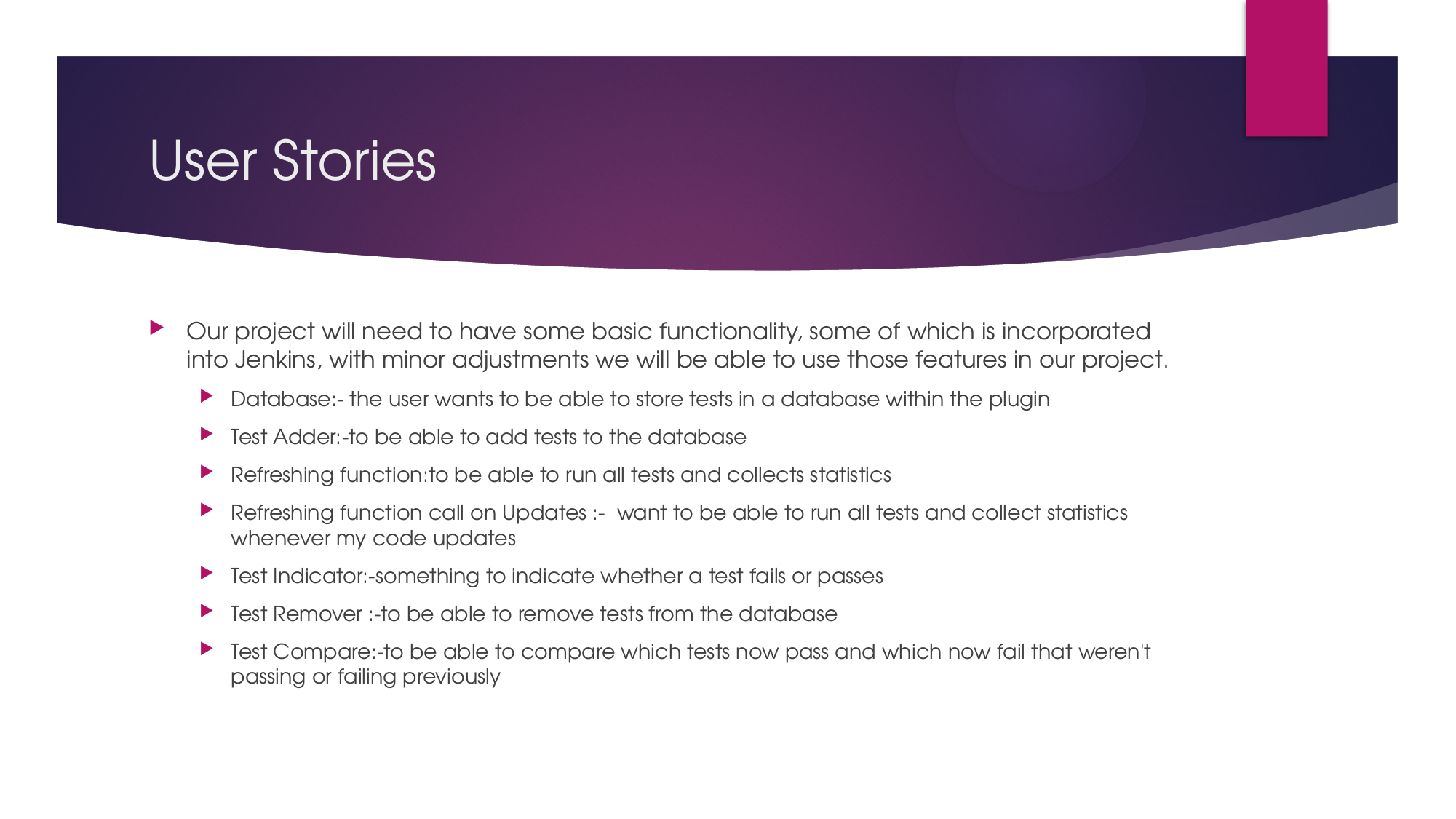

# User Stories
Our project will need to have some basic functionality, some of which is incorporated into Jenkins, with minor adjustments we will be able to use those features in our project.
Database:- the user wants to be able to store tests in a database within the plugin
Test Adder:-to be able to add tests to the database
Refreshing function:to be able to run all tests and collects statistics
Refreshing function call on Updates :-  want to be able to run all tests and collect statistics whenever my code updates
Test Indicator:-something to indicate whether a test fails or passes
Test Remover :-to be able to remove tests from the database
Test Compare:-to be able to compare which tests now pass and which now fail that weren't passing or failing previously